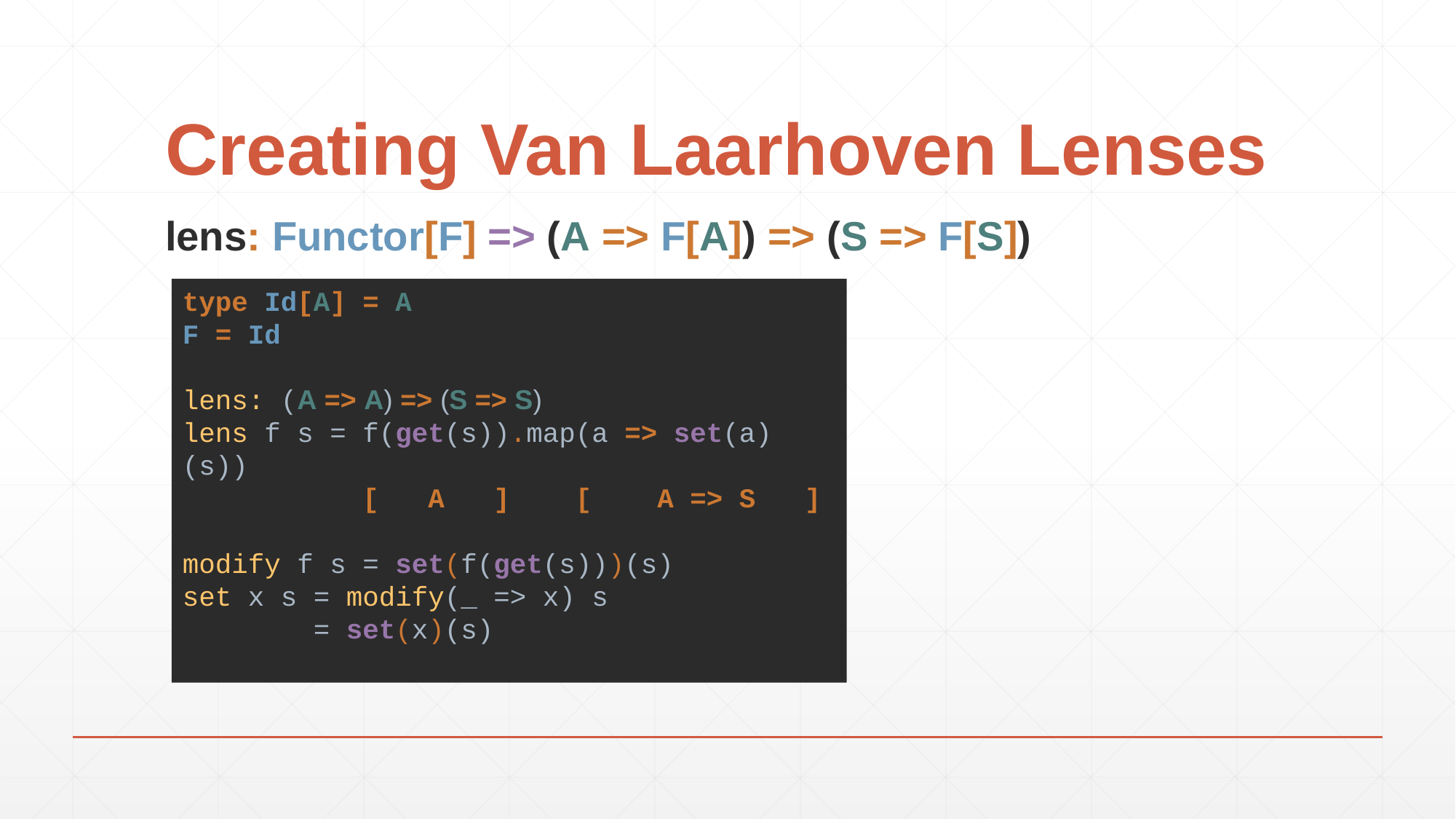

# Creating Van Laarhoven Lenses
lens: Functor[F] => (A => F[A]) => (S => F[S])
type Id[A] = A
F = Id

lens: (A => A) => (S => S)
lens f s = f(get(s)).map(a => set(a)(s))
           [   A   ]    [    A => S   ]

modify f s = set(f(get(s)))(s)
set x s = modify(_ => x) s
        = set(x)(s)